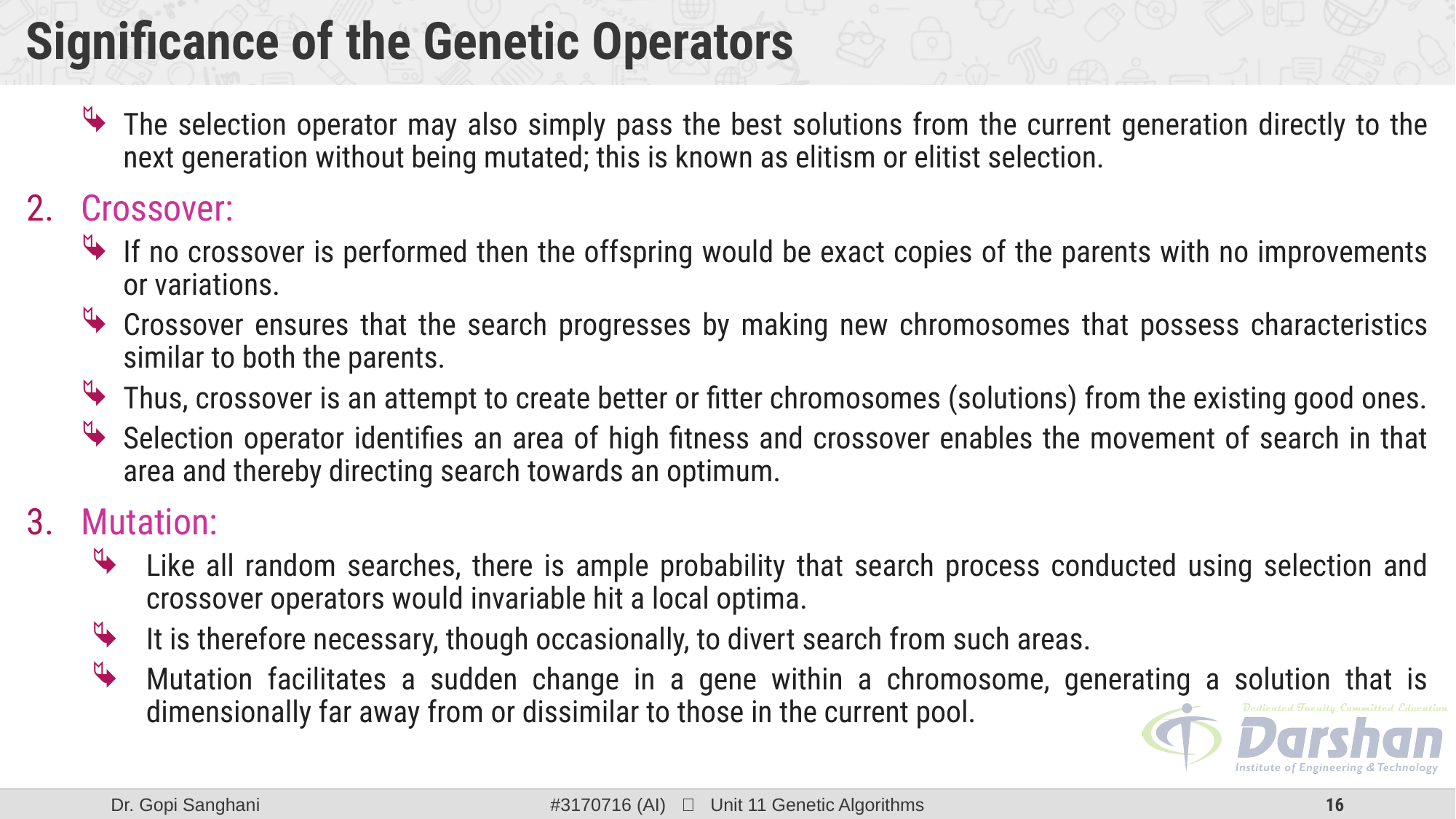

# Significance of the Genetic Operators
The selection operator may also simply pass the best solutions from the current generation directly to the next generation without being mutated; this is known as elitism or elitist selection.
Crossover:
If no crossover is performed then the offspring would be exact copies of the parents with no improvements or variations.
Crossover ensures that the search progresses by making new chromosomes that possess characteristics similar to both the parents.
Thus, crossover is an attempt to create better or fitter chromosomes (solutions) from the existing good ones.
Selection operator identifies an area of high fitness and crossover enables the movement of search in that area and thereby directing search towards an optimum.
Mutation:
Like all random searches, there is ample probability that search process conducted using selection and crossover operators would invariable hit a local optima.
It is therefore necessary, though occasionally, to divert search from such areas.
Mutation facilitates a sudden change in a gene within a chromosome, generating a solution that is dimensionally far away from or dissimilar to those in the current pool.